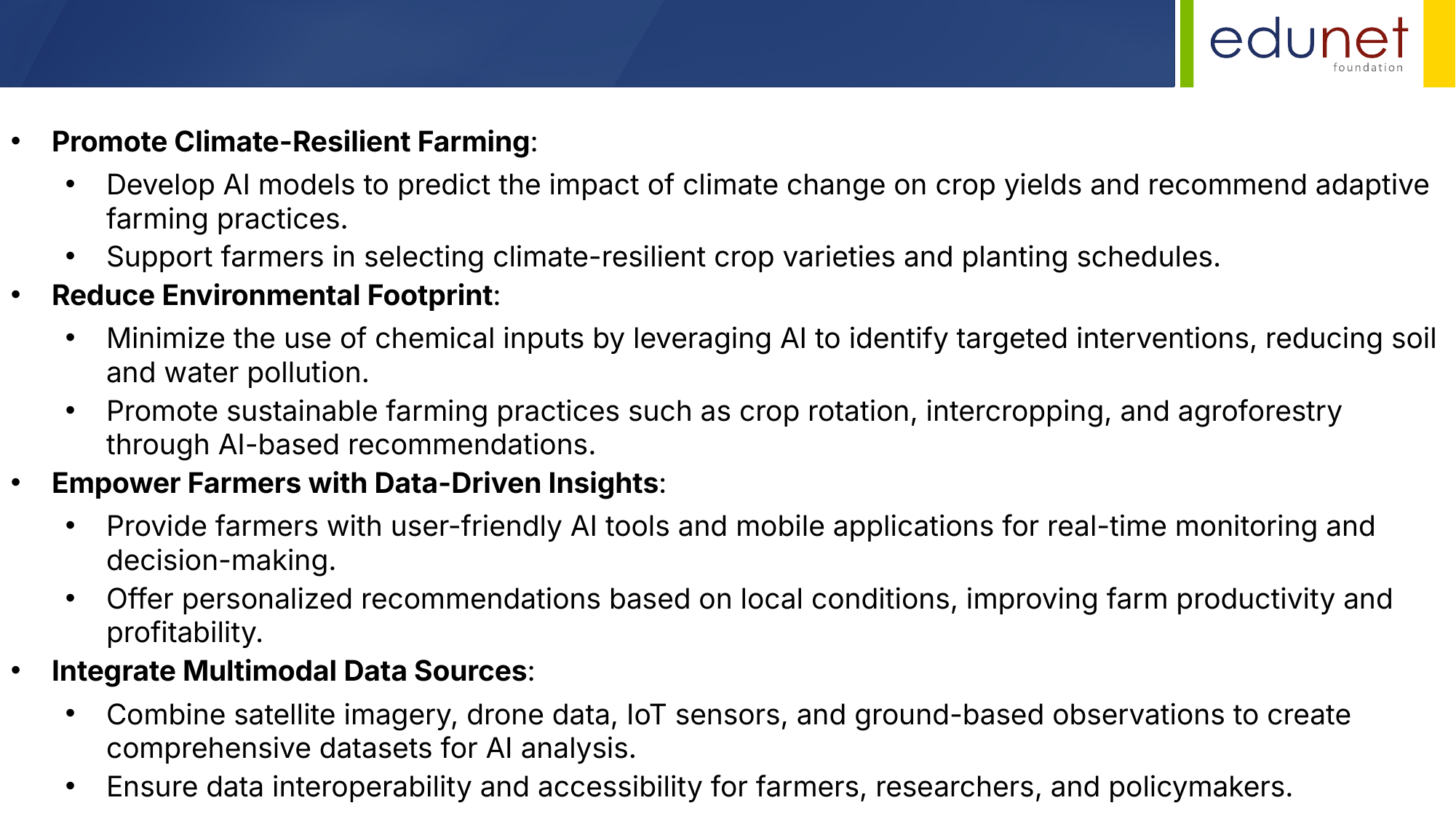

Promote Climate-Resilient Farming:
Develop AI models to predict the impact of climate change on crop yields and recommend adaptive farming practices.
Support farmers in selecting climate-resilient crop varieties and planting schedules.
Reduce Environmental Footprint:
Minimize the use of chemical inputs by leveraging AI to identify targeted interventions, reducing soil and water pollution.
Promote sustainable farming practices such as crop rotation, intercropping, and agroforestry through AI-based recommendations.
Empower Farmers with Data-Driven Insights:
Provide farmers with user-friendly AI tools and mobile applications for real-time monitoring and decision-making.
Offer personalized recommendations based on local conditions, improving farm productivity and profitability.
Integrate Multimodal Data Sources:
Combine satellite imagery, drone data, IoT sensors, and ground-based observations to create comprehensive datasets for AI analysis.
Ensure data interoperability and accessibility for farmers, researchers, and policymakers.